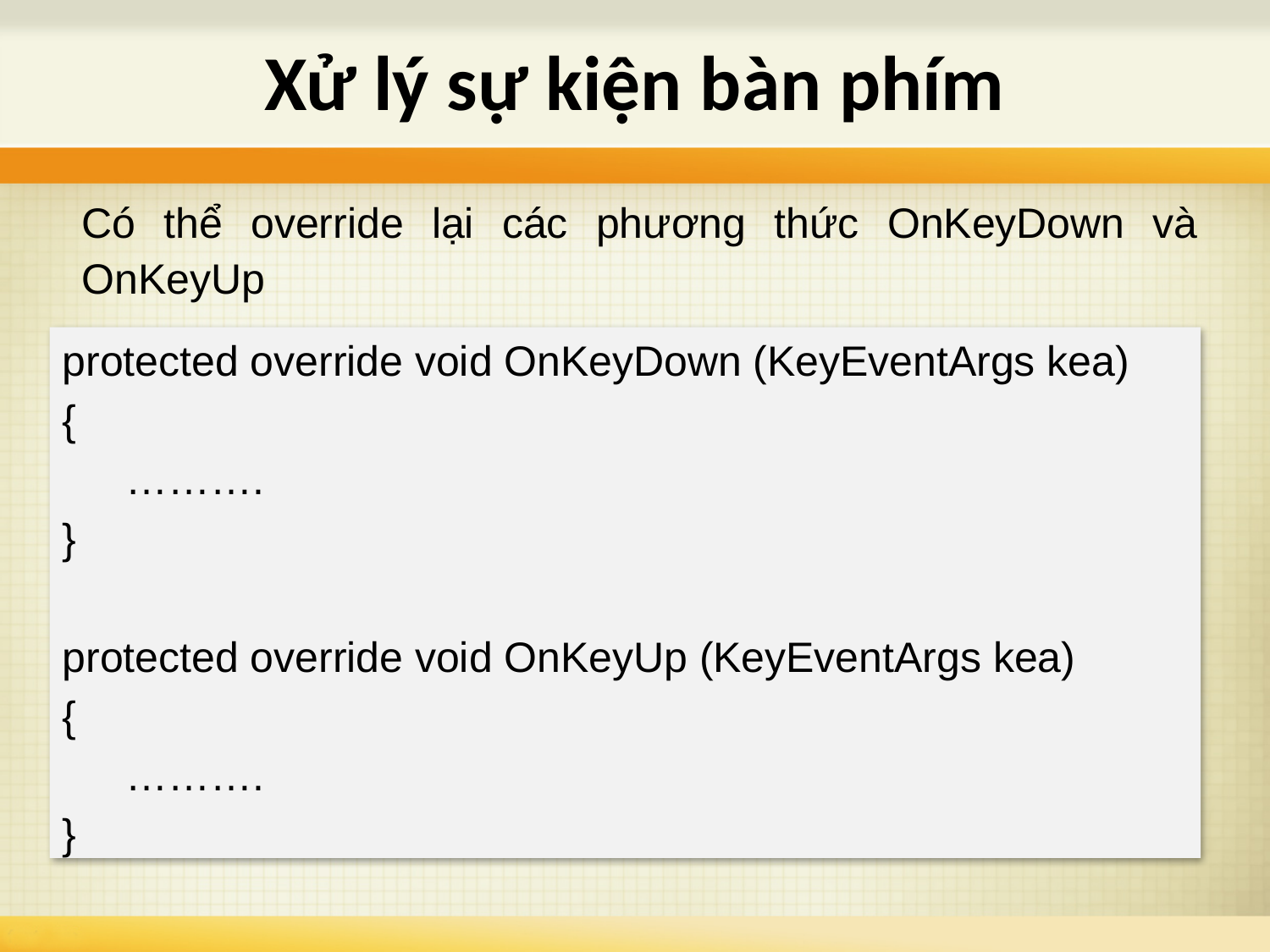

Xử lý sự kiện bàn phím
Có thể override lại các phương thức OnKeyDown và OnKeyUp
protected override void OnKeyDown (KeyEventArgs kea)
{
……….
}

protected override void OnKeyUp (KeyEventArgs kea)
{
……….
}